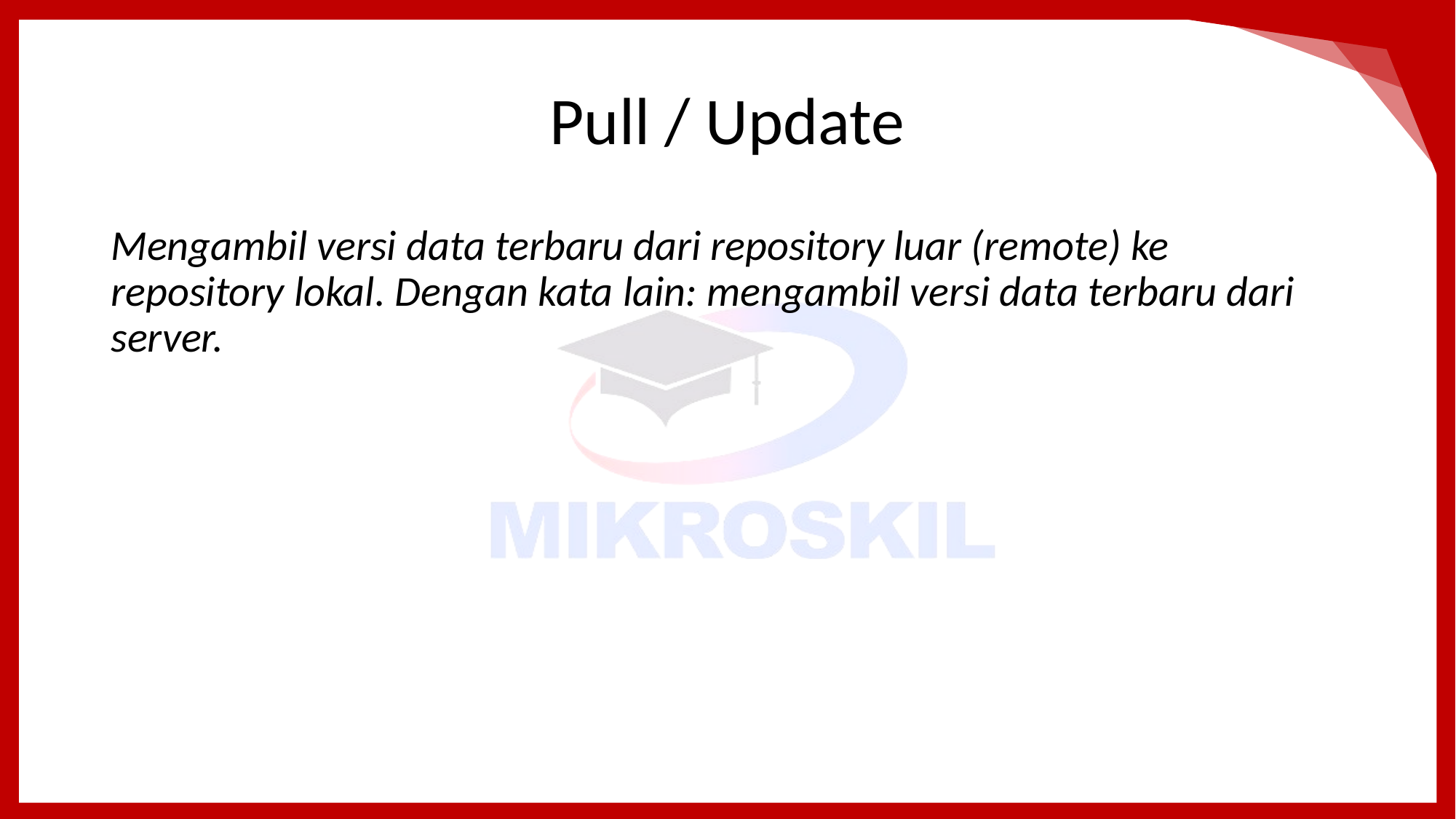

# Pull / Update
Mengambil versi data terbaru dari repository luar (remote) ke repository lokal. Dengan kata lain: mengambil versi data terbaru dari server.